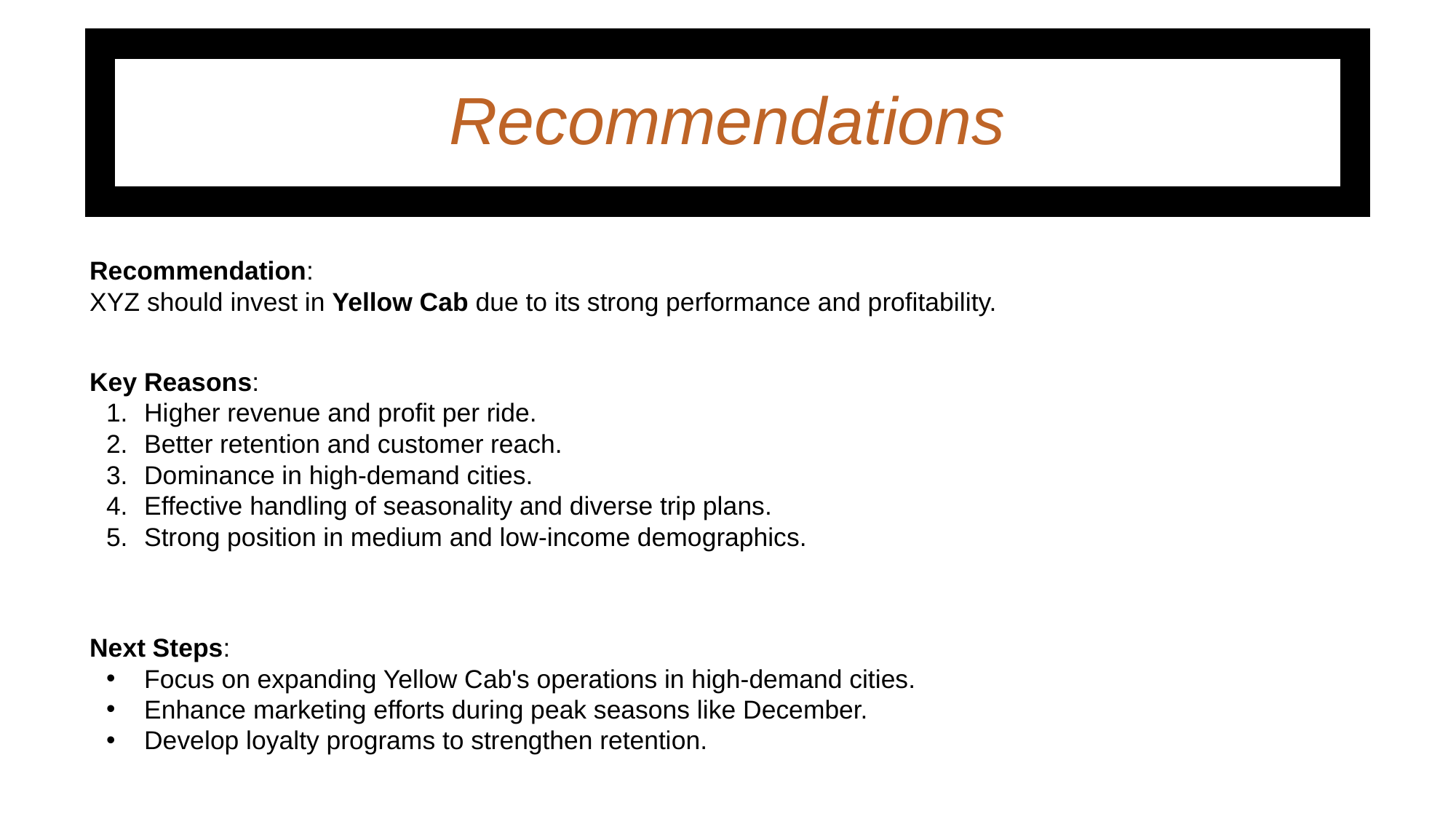

# Recommendations
Recommendation:
XYZ should invest in Yellow Cab due to its strong performance and profitability.
Key Reasons:
Higher revenue and profit per ride.
Better retention and customer reach.
Dominance in high-demand cities.
Effective handling of seasonality and diverse trip plans.
Strong position in medium and low-income demographics.
Next Steps:
Focus on expanding Yellow Cab's operations in high-demand cities.
Enhance marketing efforts during peak seasons like December.
Develop loyalty programs to strengthen retention.